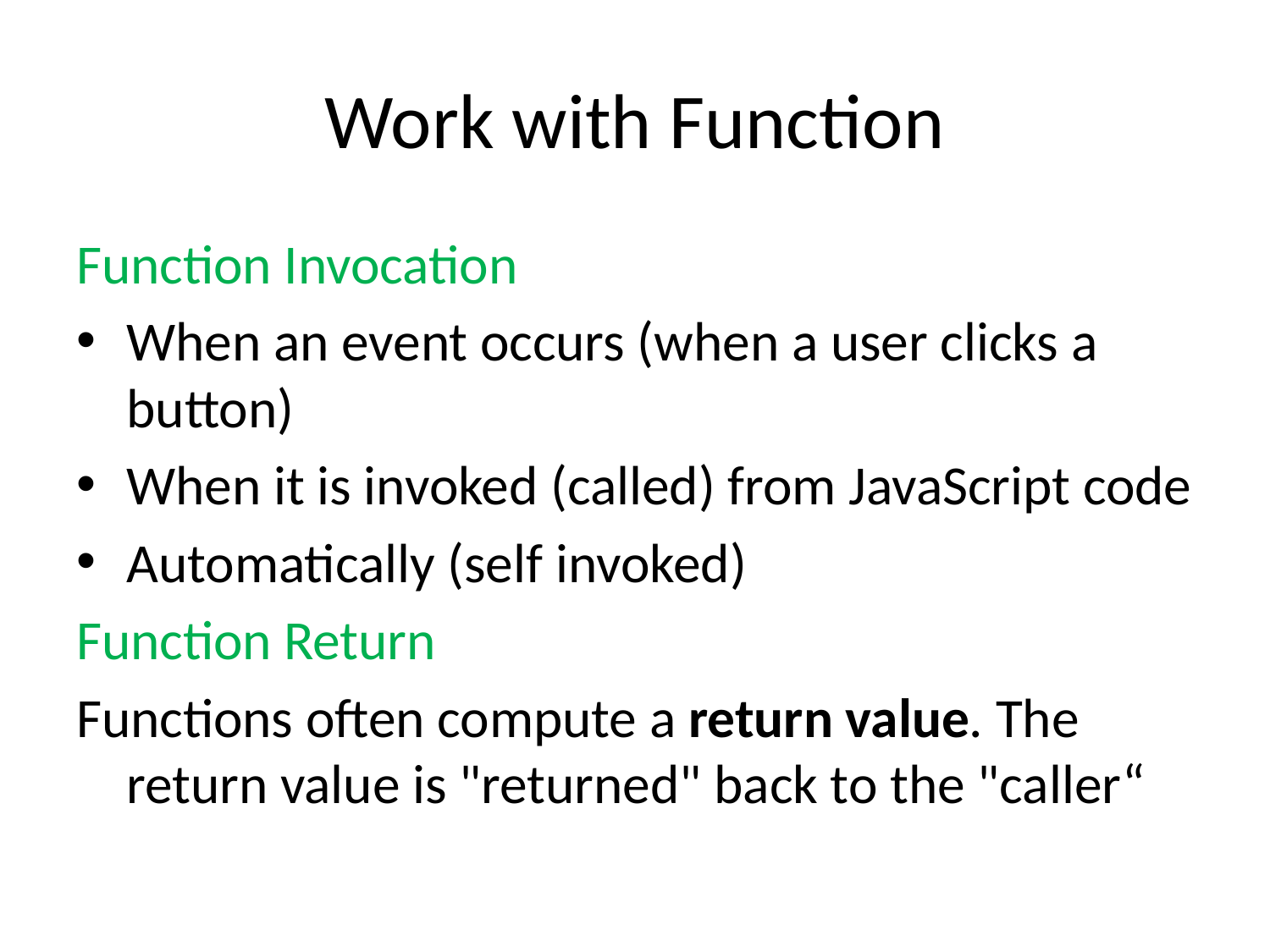

# Work with Function
Function Invocation
When an event occurs (when a user clicks a button)
When it is invoked (called) from JavaScript code
Automatically (self invoked)
Function Return
Functions often compute a return value. The return value is "returned" back to the "caller“